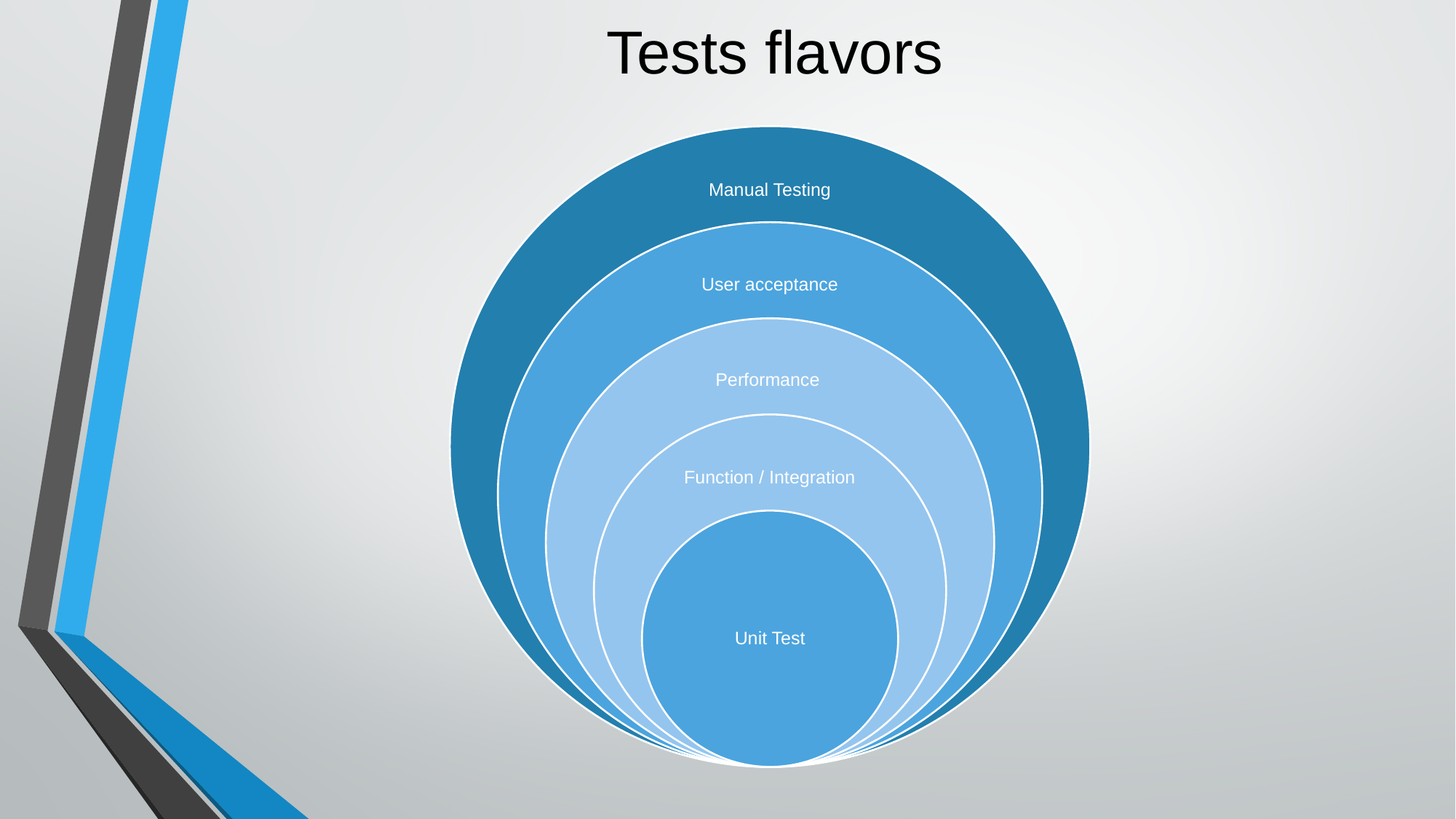

# Tests flavors
Manual Testing
User acceptance
Performance
Function / Integration
Unit Test